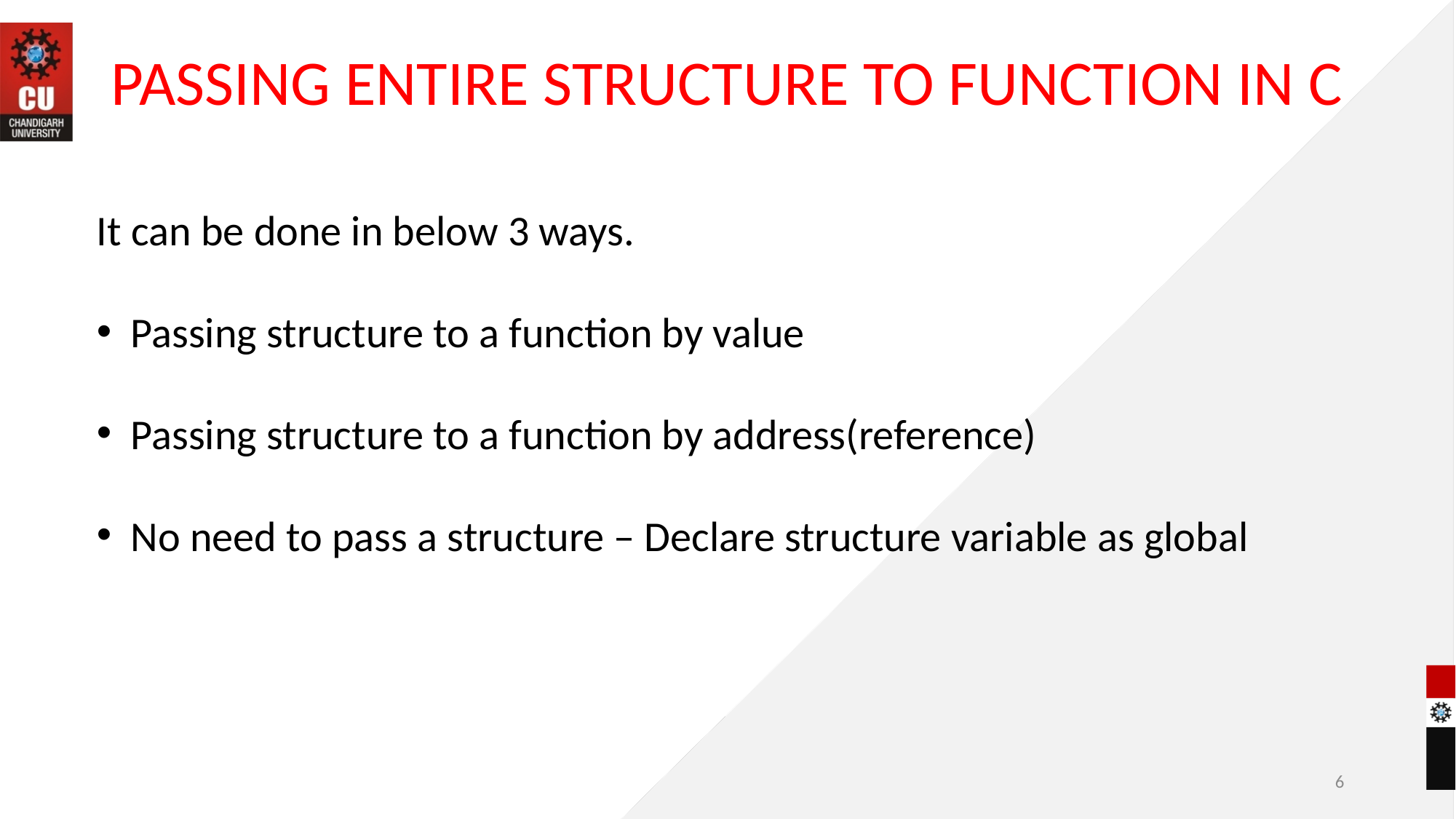

# PASSING ENTIRE STRUCTURE TO FUNCTION IN C

It can be done in below 3 ways.

Passing structure to a function by value

Passing structure to a function by address(reference)

No need to pass a structure – Declare structure variable as global
6